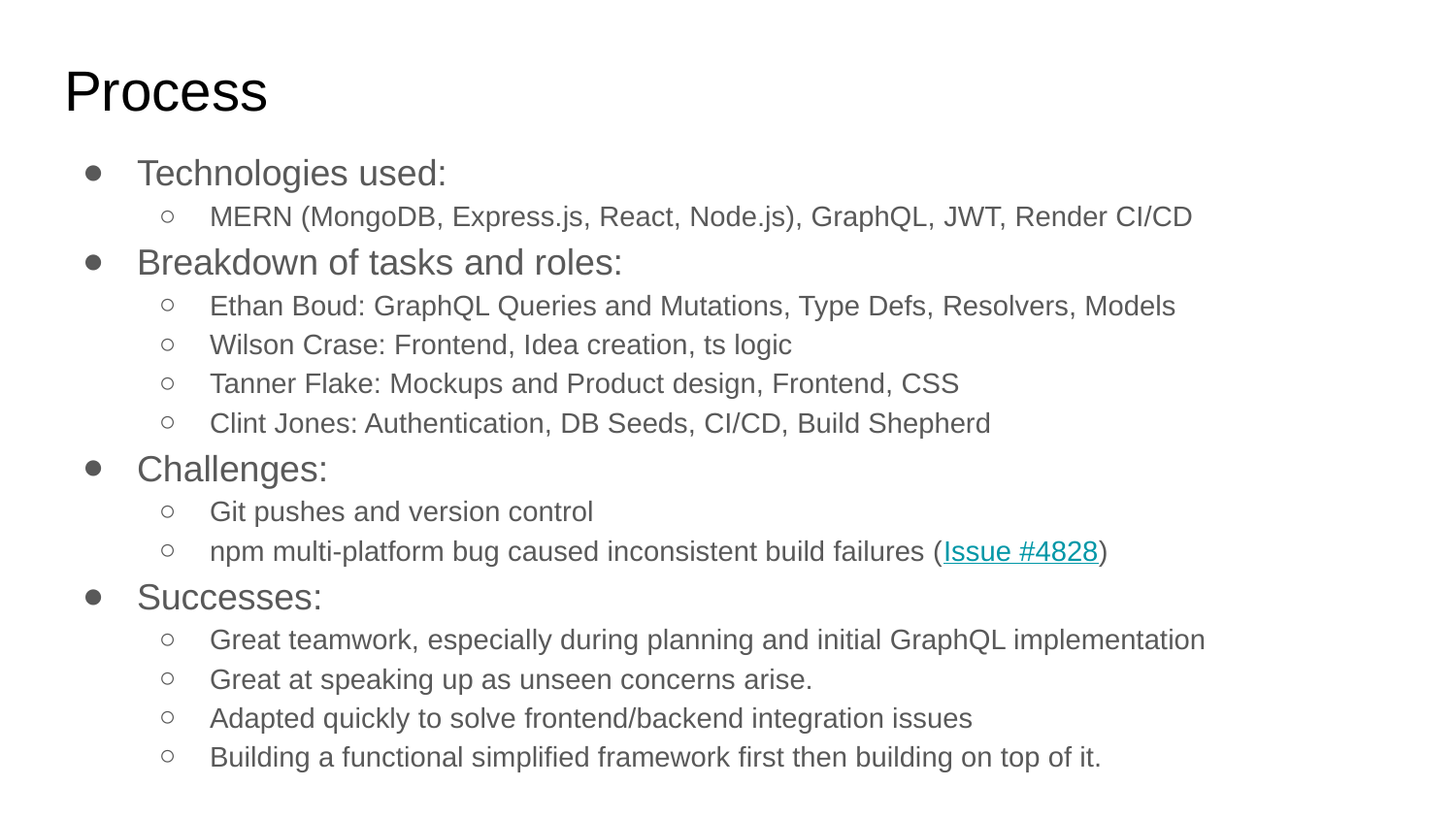

# Process
Technologies used:
MERN (MongoDB, Express.js, React, Node.js), GraphQL, JWT, Render CI/CD
Breakdown of tasks and roles:
Ethan Boud: GraphQL Queries and Mutations, Type Defs, Resolvers, Models
Wilson Crase: Frontend, Idea creation, ts logic
Tanner Flake: Mockups and Product design, Frontend, CSS
Clint Jones: Authentication, DB Seeds, CI/CD, Build Shepherd
Challenges:
Git pushes and version control
npm multi-platform bug caused inconsistent build failures (Issue #4828)
Successes:
Great teamwork, especially during planning and initial GraphQL implementation
Great at speaking up as unseen concerns arise.
Adapted quickly to solve frontend/backend integration issues
Building a functional simplified framework first then building on top of it.